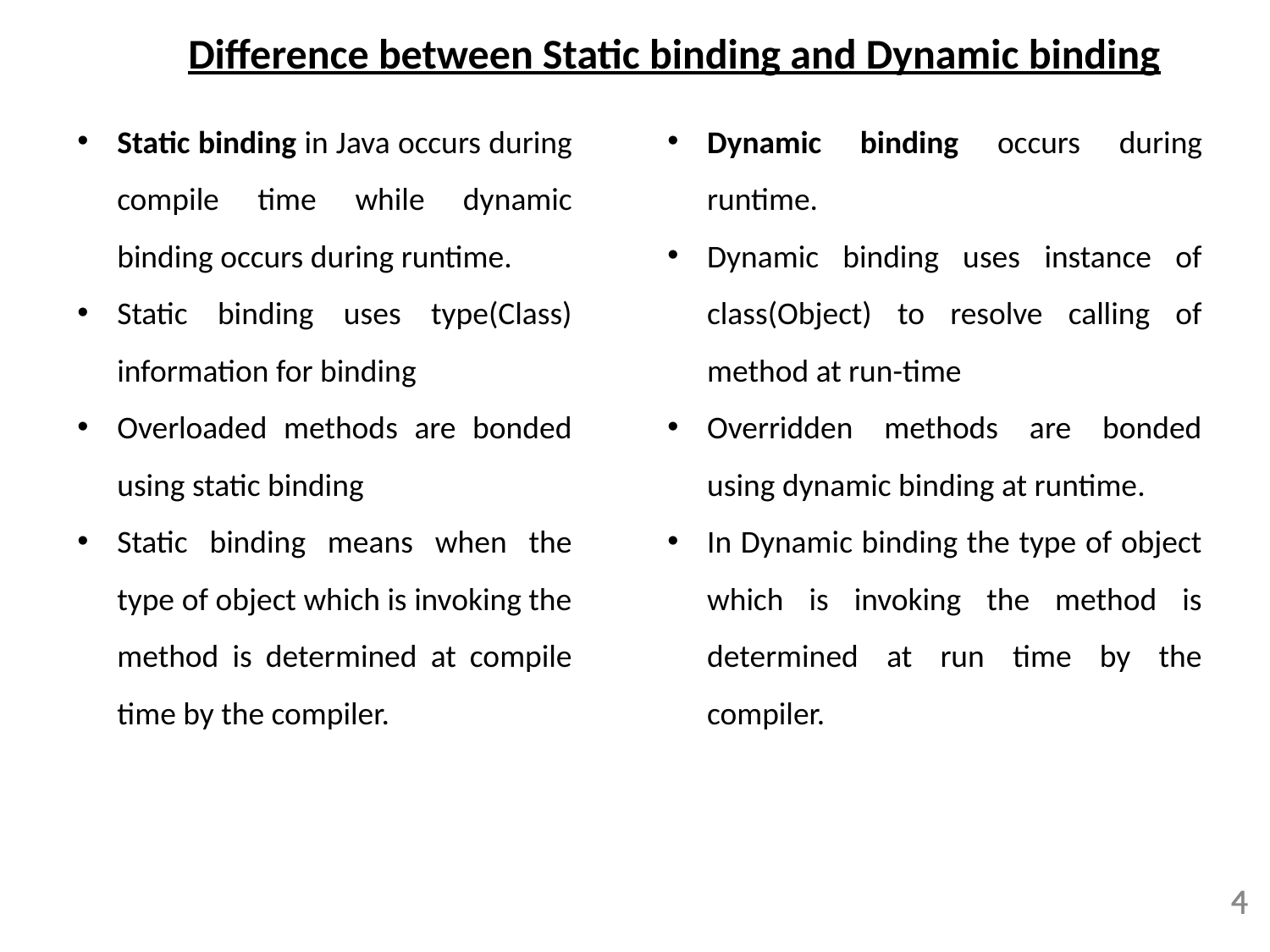

Difference between Static binding and Dynamic binding
Static binding in Java occurs during compile time while dynamic binding occurs during runtime.
Static binding uses type(Class) information for binding
Overloaded methods are bonded using static binding
Static binding means when the type of object which is invoking the method is determined at compile time by the compiler.
Dynamic binding occurs during runtime.
Dynamic binding uses instance of class(Object) to resolve calling of method at run-time
Overridden methods are bonded using dynamic binding at runtime.
In Dynamic binding the type of object which is invoking the method is determined at run time by the compiler.
4